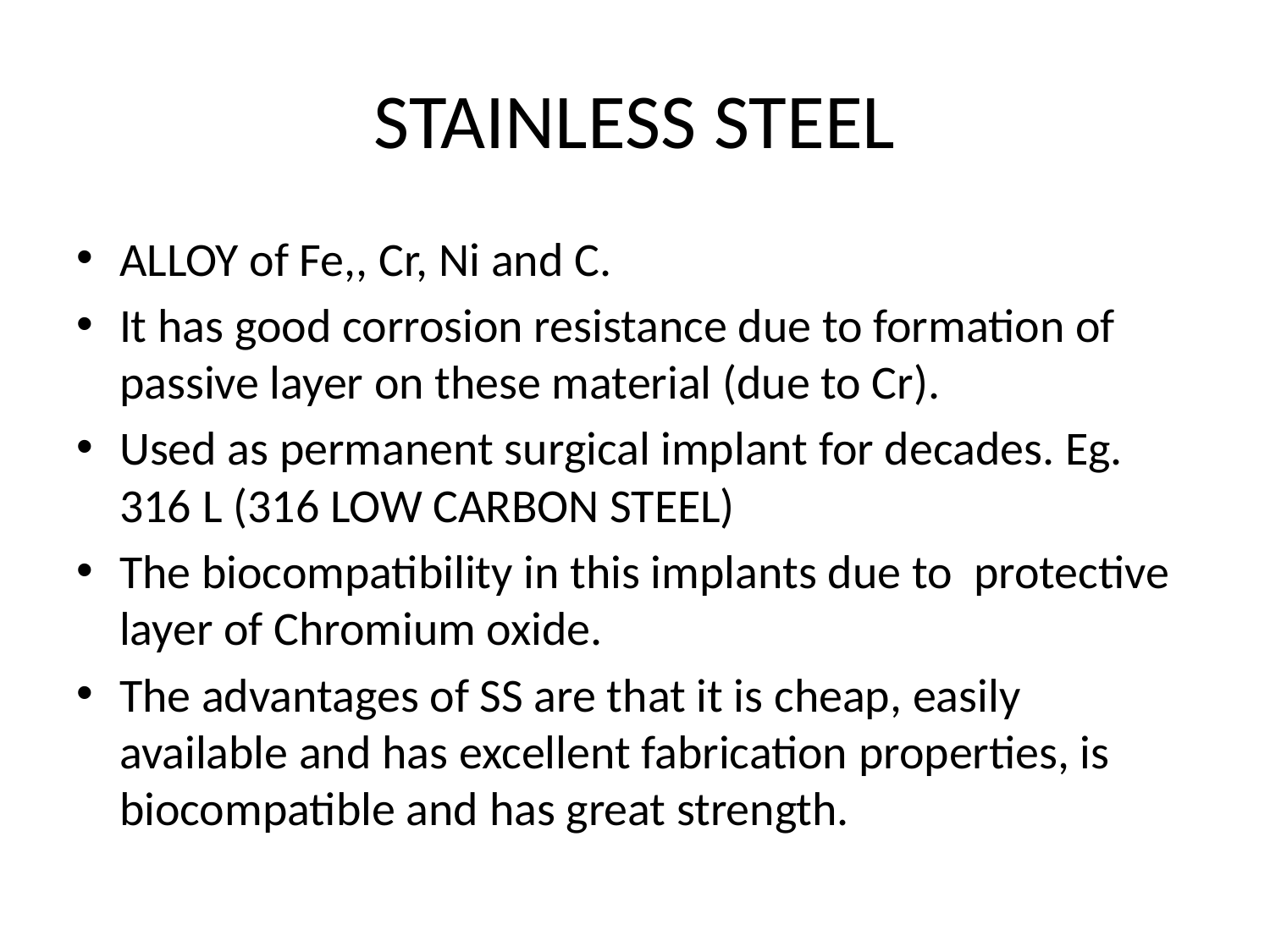

# STAINLESS STEEL
ALLOY of Fe,, Cr, Ni and C.
It has good corrosion resistance due to formation of passive layer on these material (due to Cr).
Used as permanent surgical implant for decades. Eg. 316 L (316 LOW CARBON STEEL)
The biocompatibility in this implants due to  protective layer of Chromium oxide.
The advantages of SS are that it is cheap, easily available and has excellent fabrication properties, is biocompatible and has great strength.